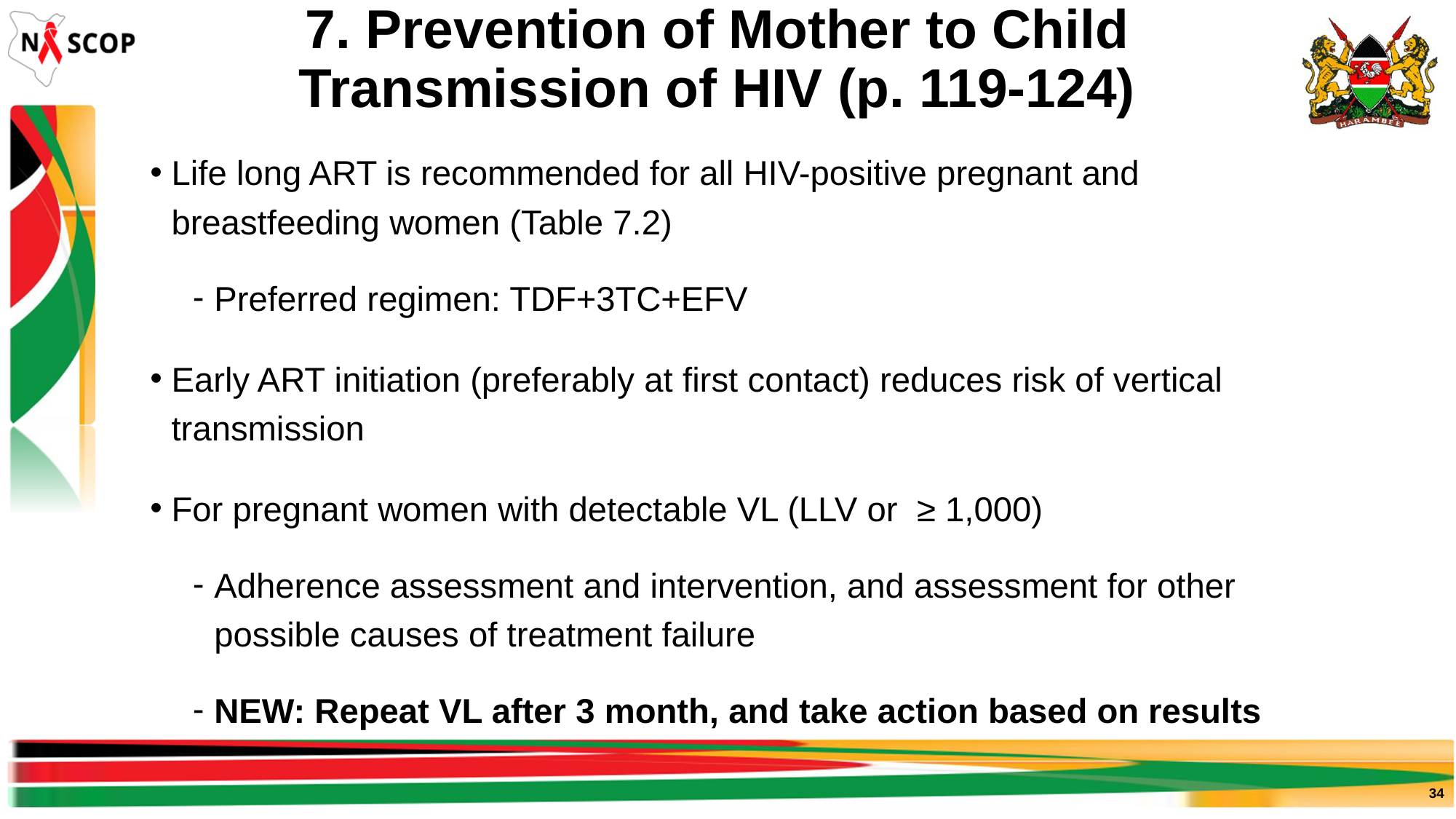

# 7. Prevention of Mother to Child Transmission of HIV (p. 119-124)
Life long ART is recommended for all HIV-positive pregnant and breastfeeding women (Table 7.2)
Preferred regimen: TDF+3TC+EFV
Early ART initiation (preferably at first contact) reduces risk of vertical transmission
For pregnant women with detectable VL (LLV or  ≥ 1,000)
Adherence assessment and intervention, and assessment for other possible causes of treatment failure
NEW: Repeat VL after 3 month, and take action based on results

34